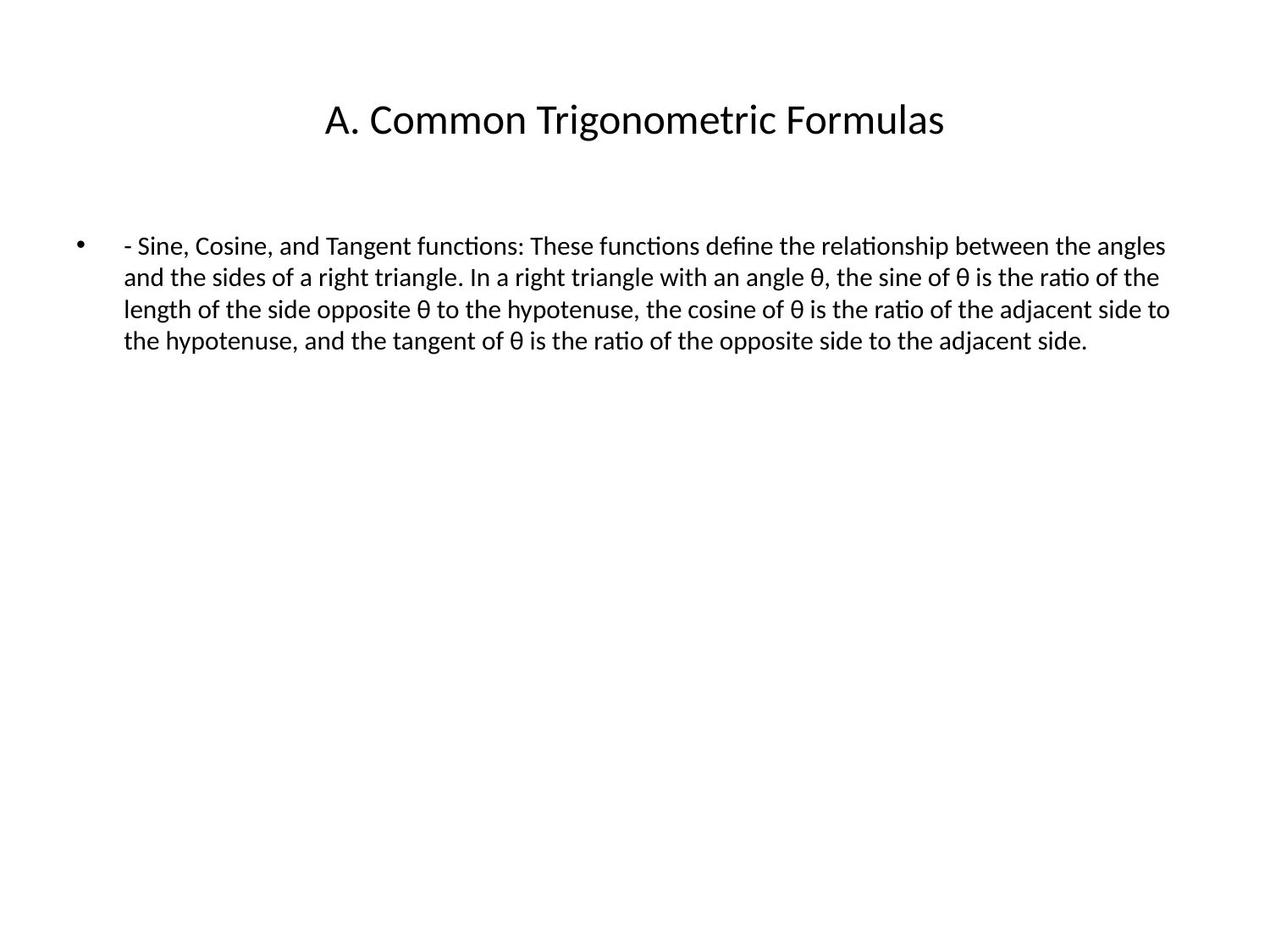

# A. Common Trigonometric Formulas
- Sine, Cosine, and Tangent functions: These functions define the relationship between the angles and the sides of a right triangle. In a right triangle with an angle θ, the sine of θ is the ratio of the length of the side opposite θ to the hypotenuse, the cosine of θ is the ratio of the adjacent side to the hypotenuse, and the tangent of θ is the ratio of the opposite side to the adjacent side.